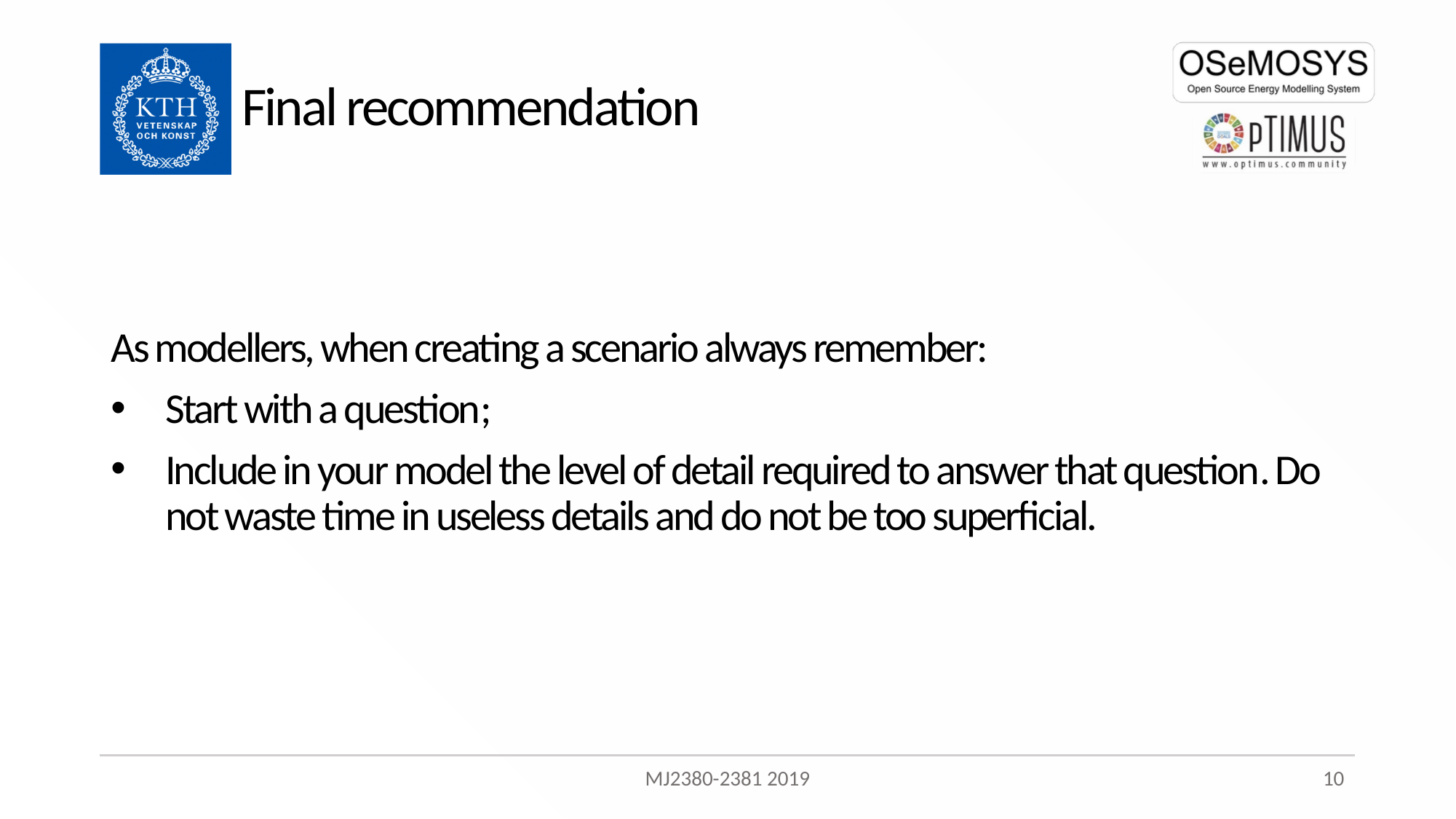

# Final recommendation

As modellers, when creating a scenario always remember:
Start with a question;
Include in your model the level of detail required to answer that question. Do not waste time in useless details and do not be too superficial.
MJ2380-2381 2019
10